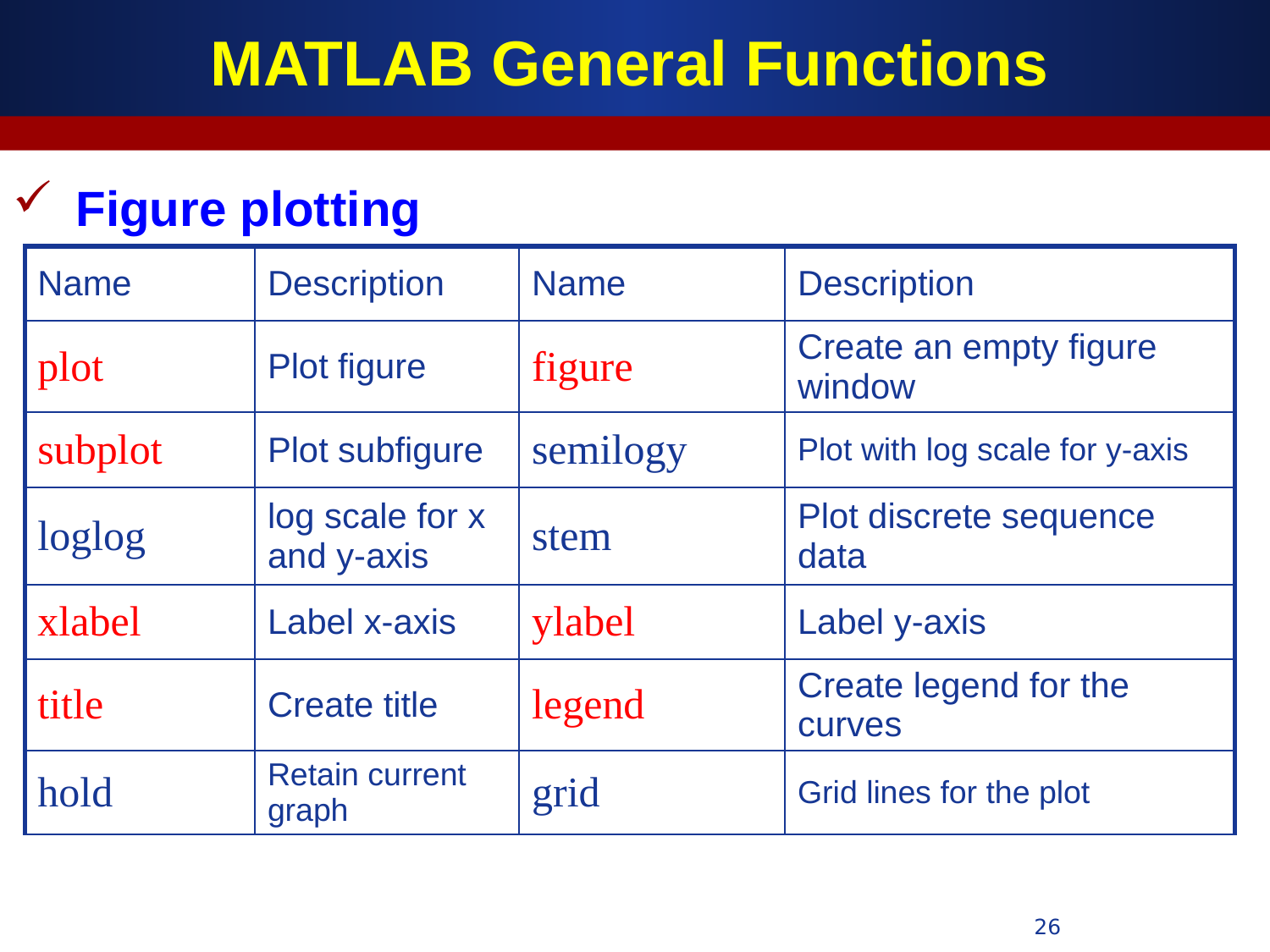

# MATLAB General Functions
Figure plotting

| Name | Description | Name | Description |
| --- | --- | --- | --- |
| plot | Plot figure | figure | Create an empty figure window |
| subplot | Plot subfigure | semilogy | Plot with log scale for y-axis |
| loglog | log scale for x and y-axis | stem | Plot discrete sequence data |
| xlabel | Label x-axis | ylabel | Label y-axis |
| title | Create title | legend | Create legend for the curves |
| hold | Retain current graph | grid | Grid lines for the plot |
26